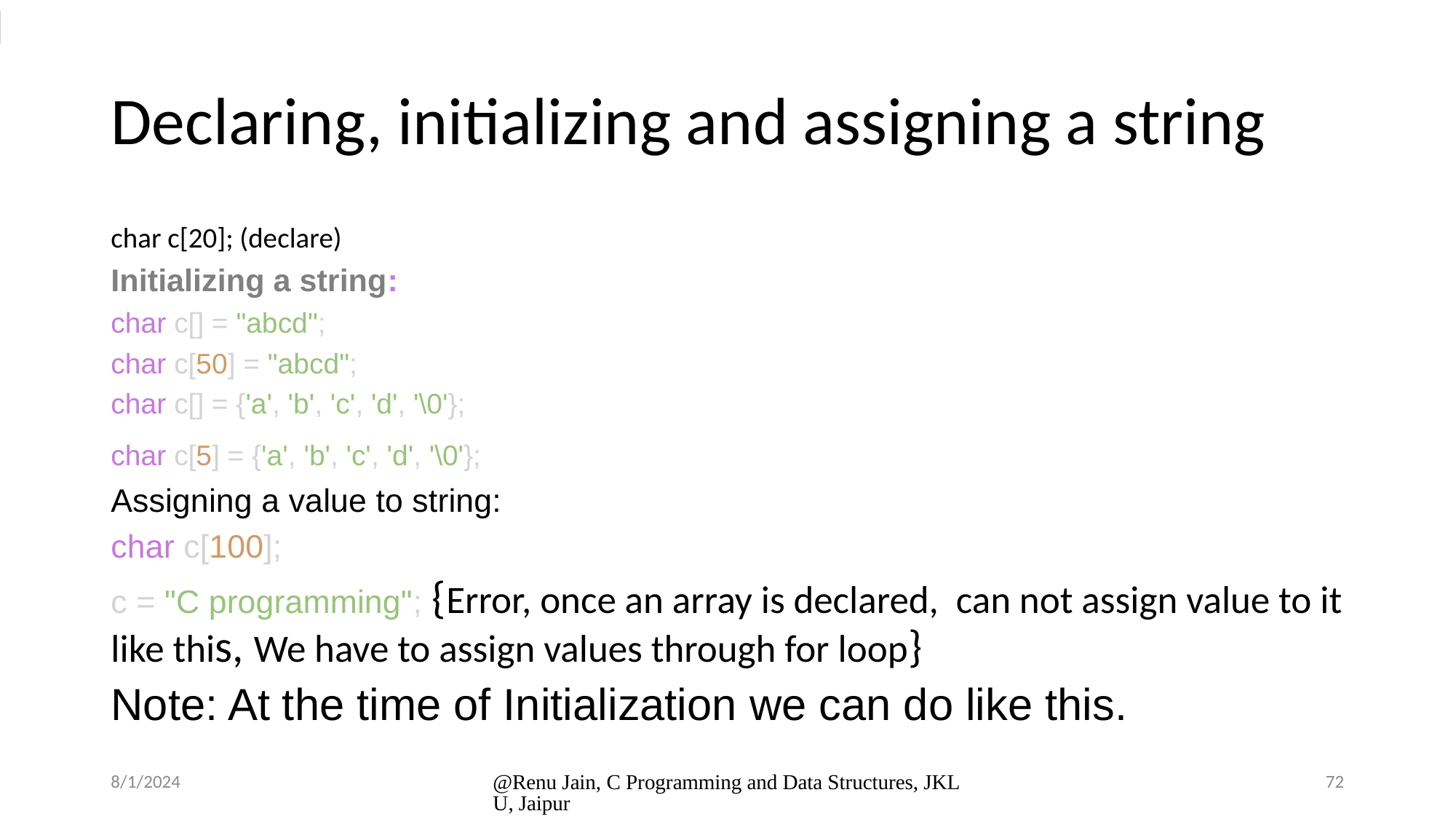

# Declaring, initializing and assigning a string
char c[20]; (declare)
Initializing a string:
char c[] = "abcd";
char c[50] = "abcd";
char c[] = {'a', 'b', 'c', 'd', '\0'};
char c[5] = {'a', 'b', 'c', 'd', '\0'};
Assigning a value to string:
char c[100];
c = "C programming"; {Error, once an array is declared,  can not assign value to it like this, We have to assign values through for loop}
Note: At the time of Initialization we can do like this.

8/1/2024
@Renu Jain, C Programming and Data Structures, JKLU, Jaipur
72